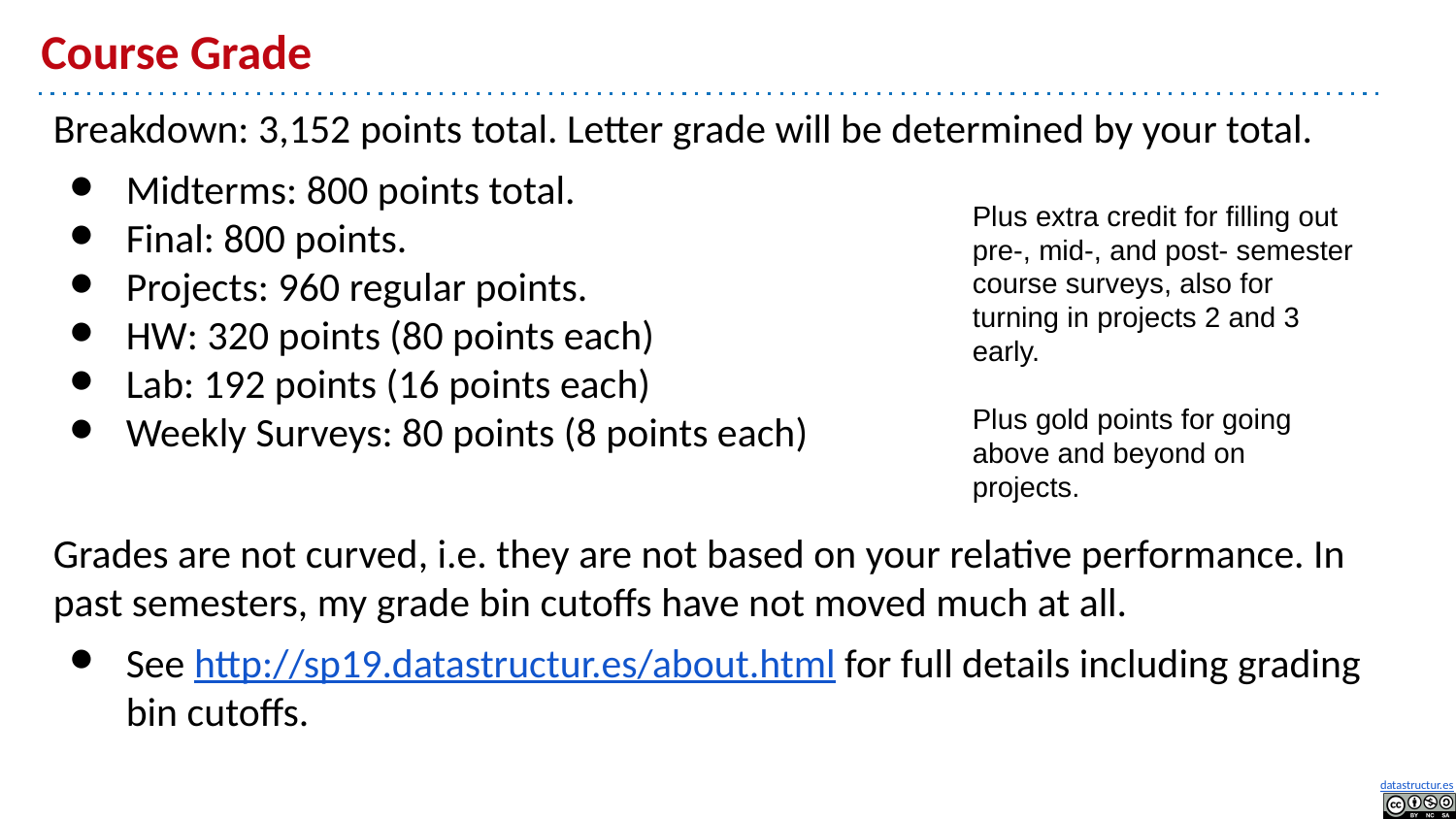

# Course Grade
Breakdown: 3,152 points total. Letter grade will be determined by your total.
Midterms: 800 points total.
Final: 800 points.
Projects: 960 regular points.
HW: 320 points (80 points each)
Lab: 192 points (16 points each)
Weekly Surveys: 80 points (8 points each)

Grades are not curved, i.e. they are not based on your relative performance. In past semesters, my grade bin cutoffs have not moved much at all.
See http://sp19.datastructur.es/about.html for full details including grading bin cutoffs.
Plus extra credit for filling out pre-, mid-, and post- semester course surveys, also for turning in projects 2 and 3 early.

Plus gold points for going above and beyond on projects.